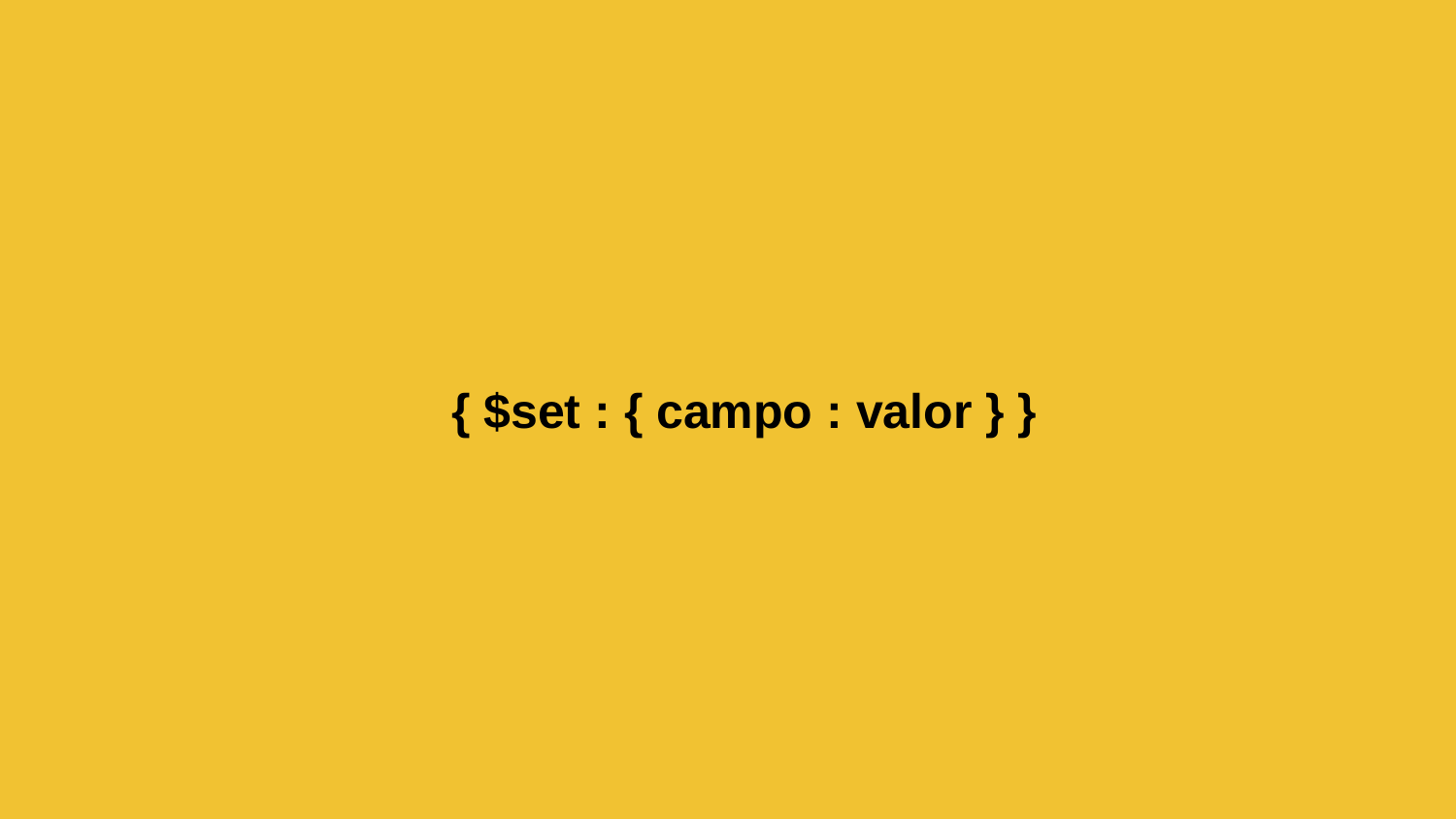

# { $set : { campo : valor } }